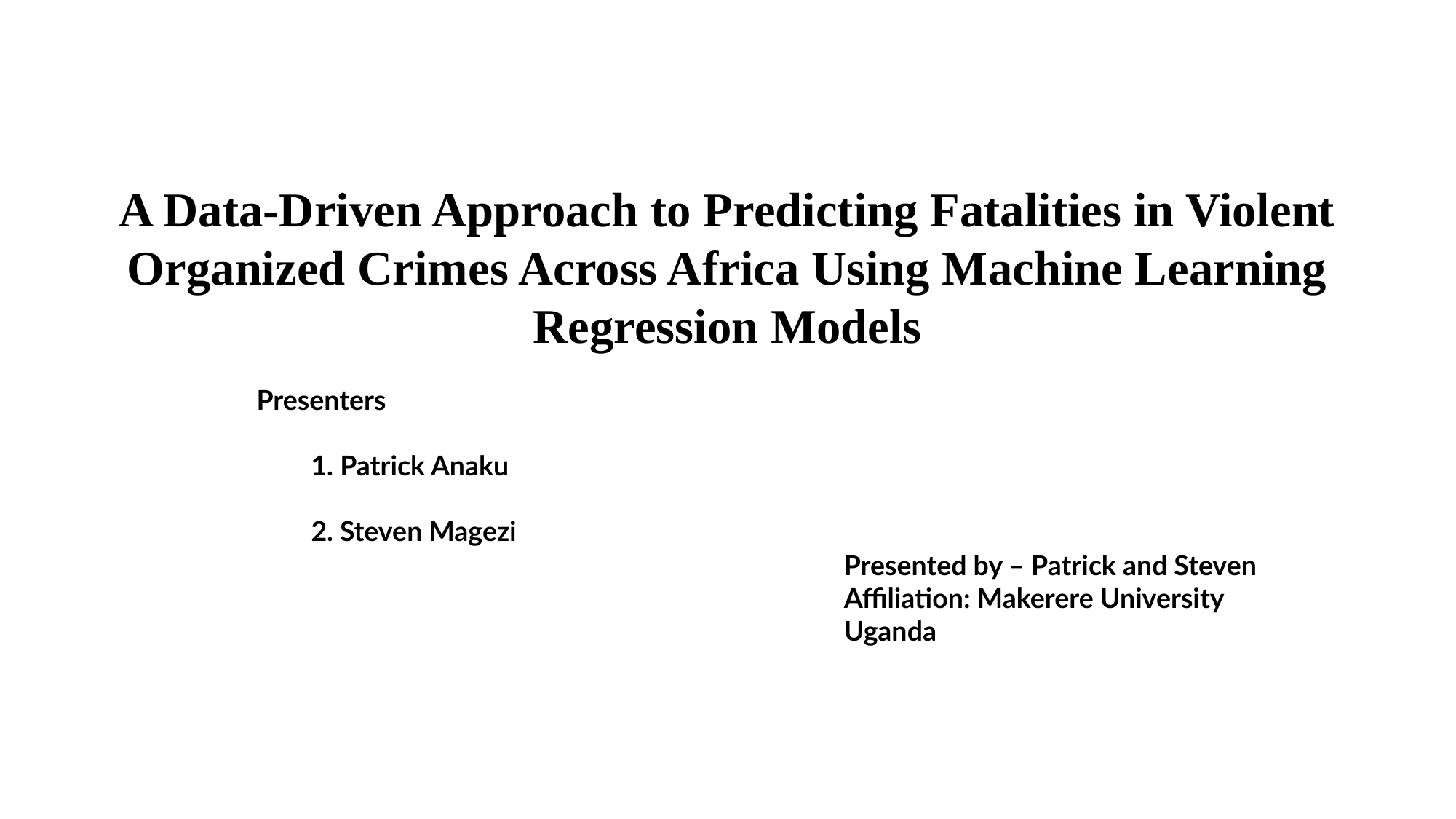

A Data-Driven Approach to Predicting Fatalities in Violent Organized Crimes Across Africa Using Machine Learning Regression Models
Presenters

1. Patrick Anaku

2. Steven Magezi

Presented by – Patrick and Steven
Affiliation: Makerere University
Uganda